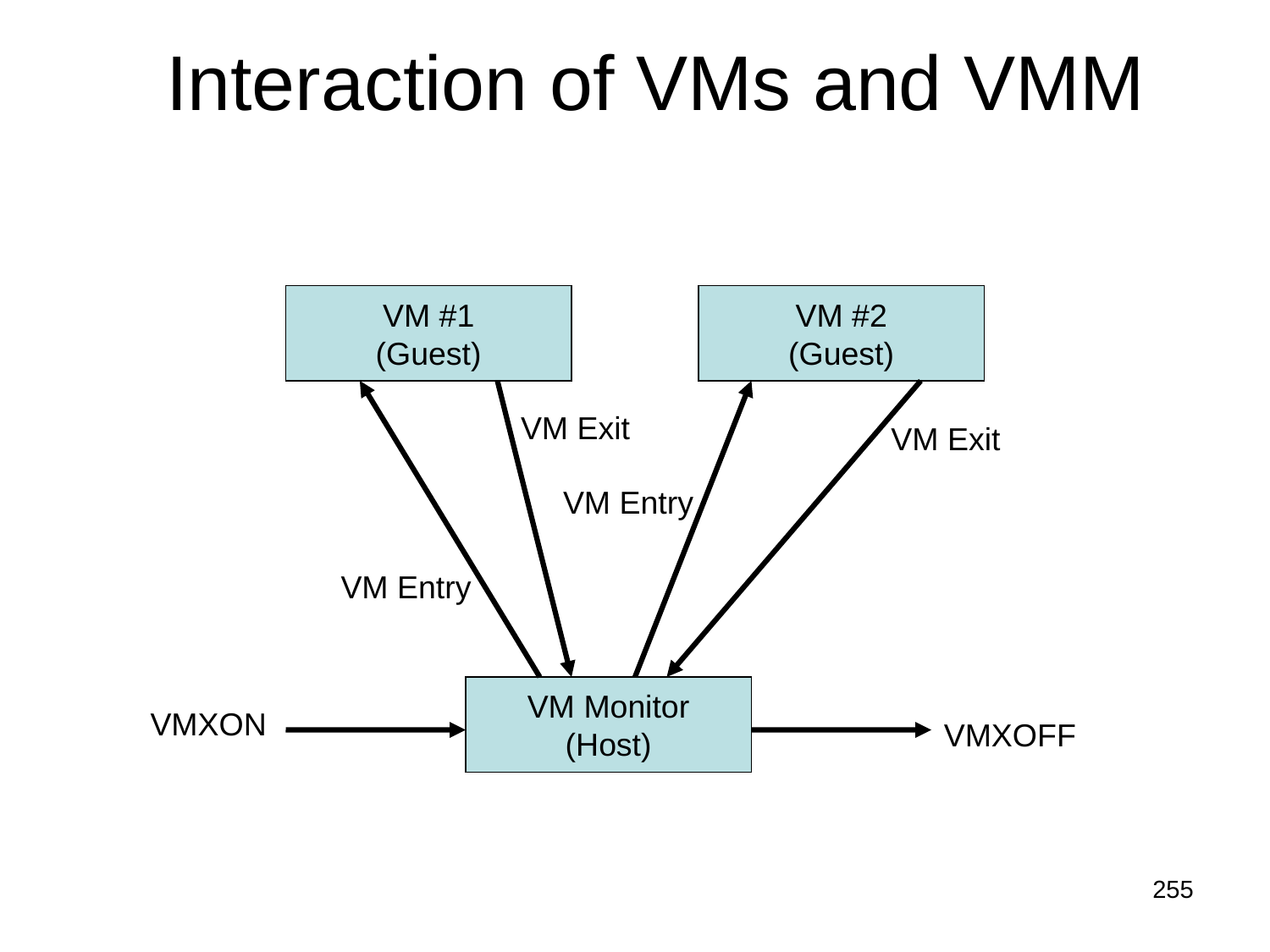

# Interaction of VMs and VMM
VM #1
(Guest)
VM #2
(Guest)

VM Exit
VM Exit
VM Entry
VM Entry
VM Monitor
(Host)
VMXON
VMXOFF

255